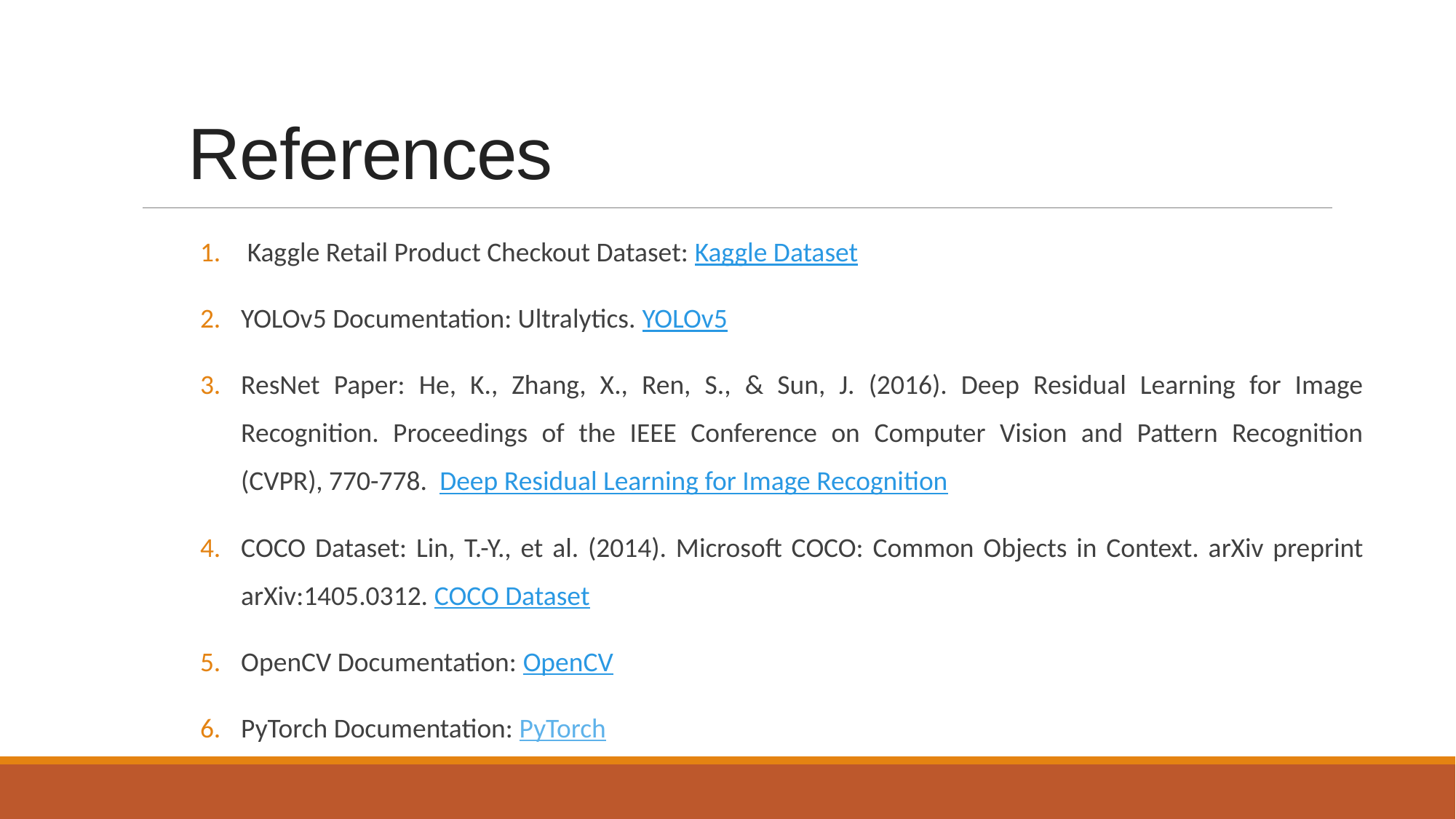

# References

 Kaggle Retail Product Checkout Dataset: Kaggle Dataset
YOLOv5 Documentation: Ultralytics. YOLOv5
ResNet Paper: He, K., Zhang, X., Ren, S., & Sun, J. (2016). Deep Residual Learning for Image Recognition. Proceedings of the IEEE Conference on Computer Vision and Pattern Recognition (CVPR), 770-778.  Deep Residual Learning for Image Recognition
COCO Dataset: Lin, T.-Y., et al. (2014). Microsoft COCO: Common Objects in Context. arXiv preprint arXiv:1405.0312. COCO Dataset
OpenCV Documentation: OpenCV
PyTorch Documentation: PyTorch